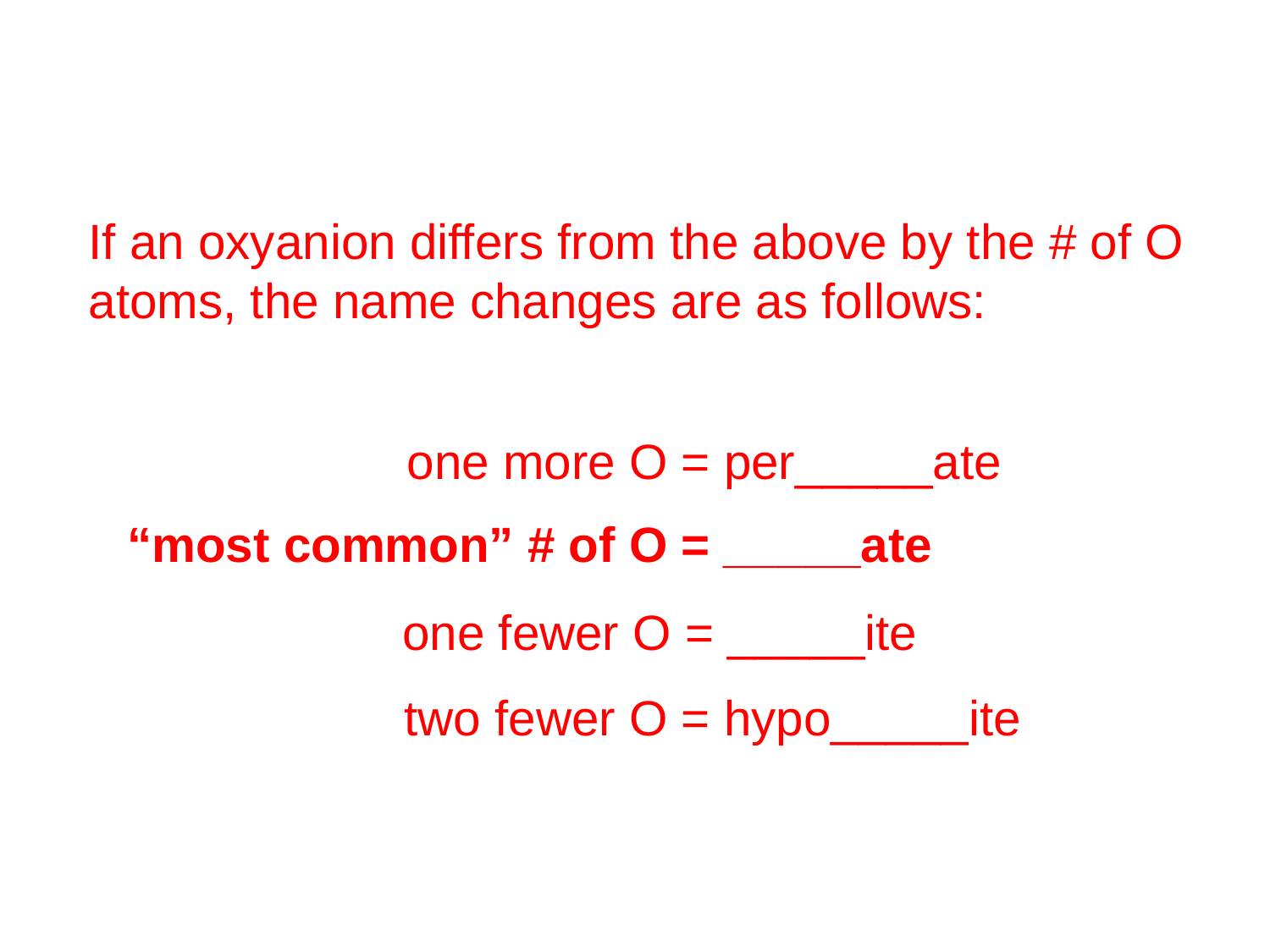

If an oxyanion differs from the above by the # of O
atoms, the name changes are as follows:
one more O = per_____ate
“most common” # of O = _____ate
one fewer O = _____ite
 two fewer O = hypo_____ite